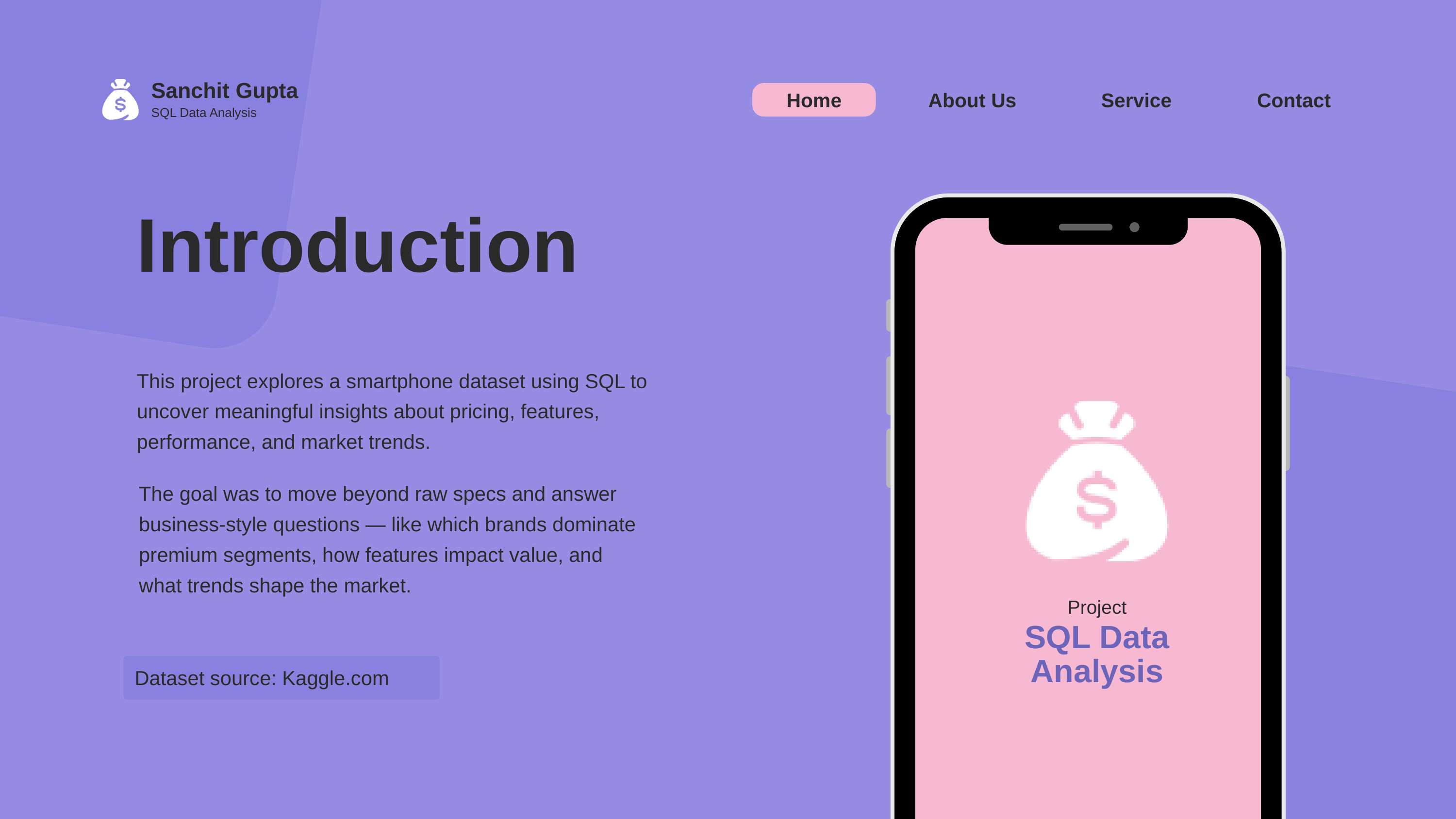

Sanchit Gupta

Home
About Us
Service
Contact
SQL Data Analysis

Introduction

This project explores a smartphone dataset using SQL to uncover meaningful insights about pricing, features, performance, and market trends.

The goal was to move beyond raw specs and answer business-style questions — like which brands dominate premium segments, how features impact value, and what trends shape the market.
Project
SQL Data Analysis

Dataset source: Kaggle.com